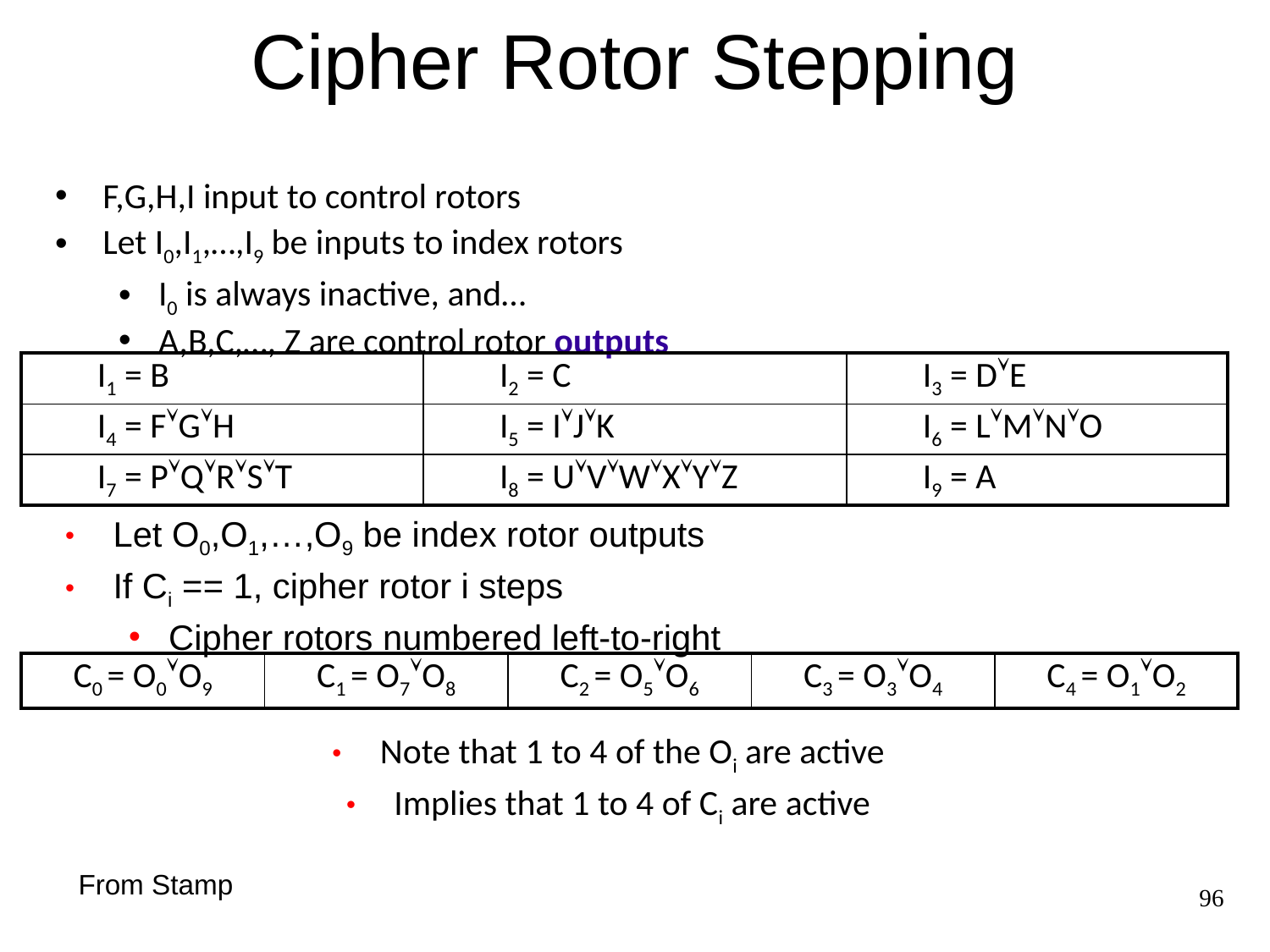

# Cipher Rotor Stepping
F,G,H,I input to control rotors
Let I0,I1,…,I9 be inputs to index rotors
I0 is always inactive, and…
A,B,C,…, Z are control rotor outputs

| I1 = B | I2 = C | I3 = D∨E |
| --- | --- | --- |
| I4 = F∨G∨H | I5 = I∨J∨K | I6 = L∨M∨N∨O |
| I7 = P∨Q∨R∨S∨T | I8 = U∨V∨W∨X∨Y∨Z | I9 = A |
Let O0,O1,…,O9 be index rotor outputs
If Ci == 1, cipher rotor i steps
Cipher rotors numbered left-to-right
| C0 = O0∨O9 | C1 = O7∨O8 | C2 = O5∨O6 | C3 = O3∨O4 | C4 = O1∨O2 |
| --- | --- | --- | --- | --- |
Note that 1 to 4 of the Oi are active
Implies that 1 to 4 of Ci are active
From Stamp
96